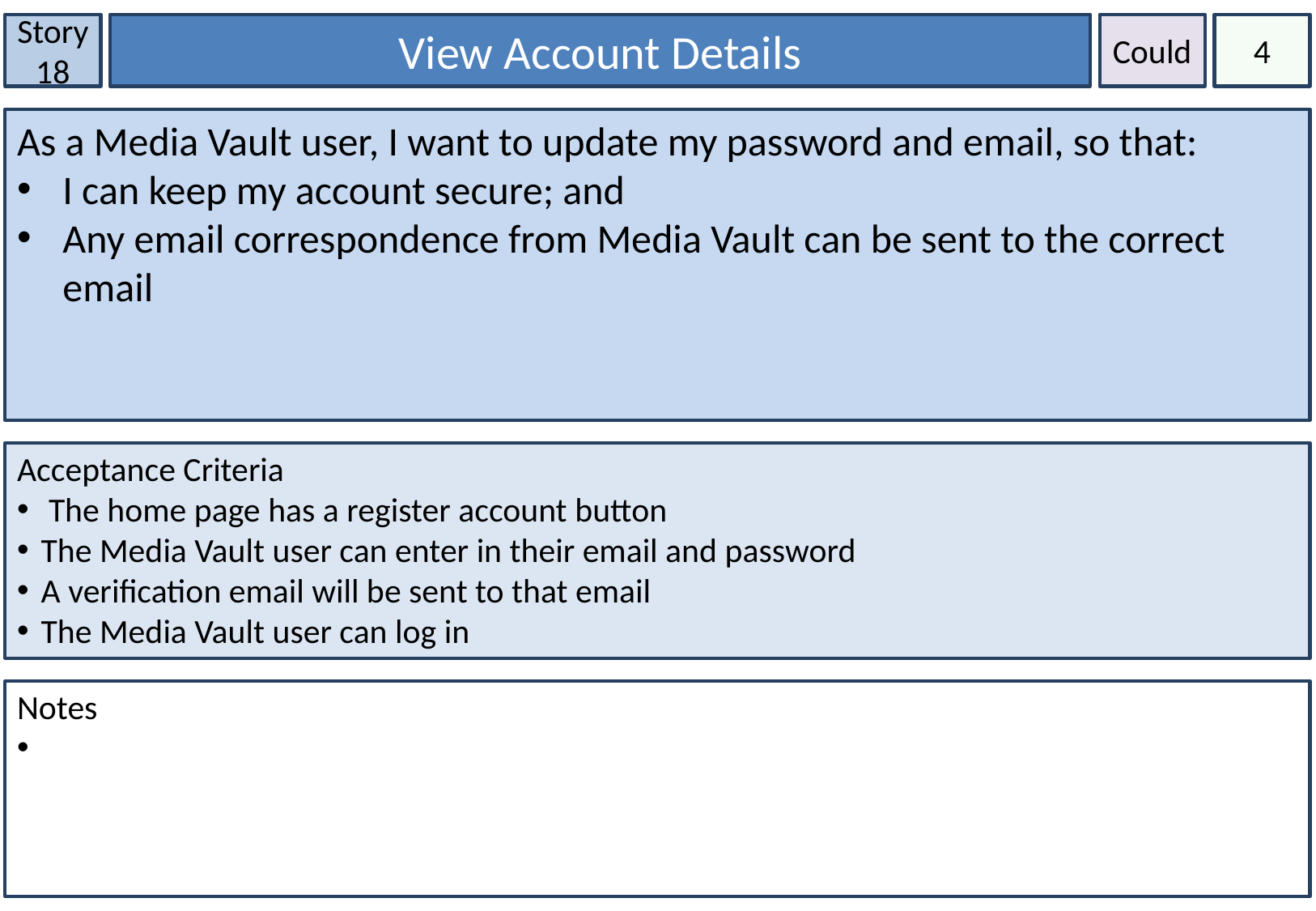

Story 18
View Account Details
Could
4
As a Media Vault user, I want to update my password and email, so that:
I can keep my account secure; and
Any email correspondence from Media Vault can be sent to the correct email
Acceptance Criteria
 The home page has a register account button
The Media Vault user can enter in their email and password
A verification email will be sent to that email
The Media Vault user can log in
Notes